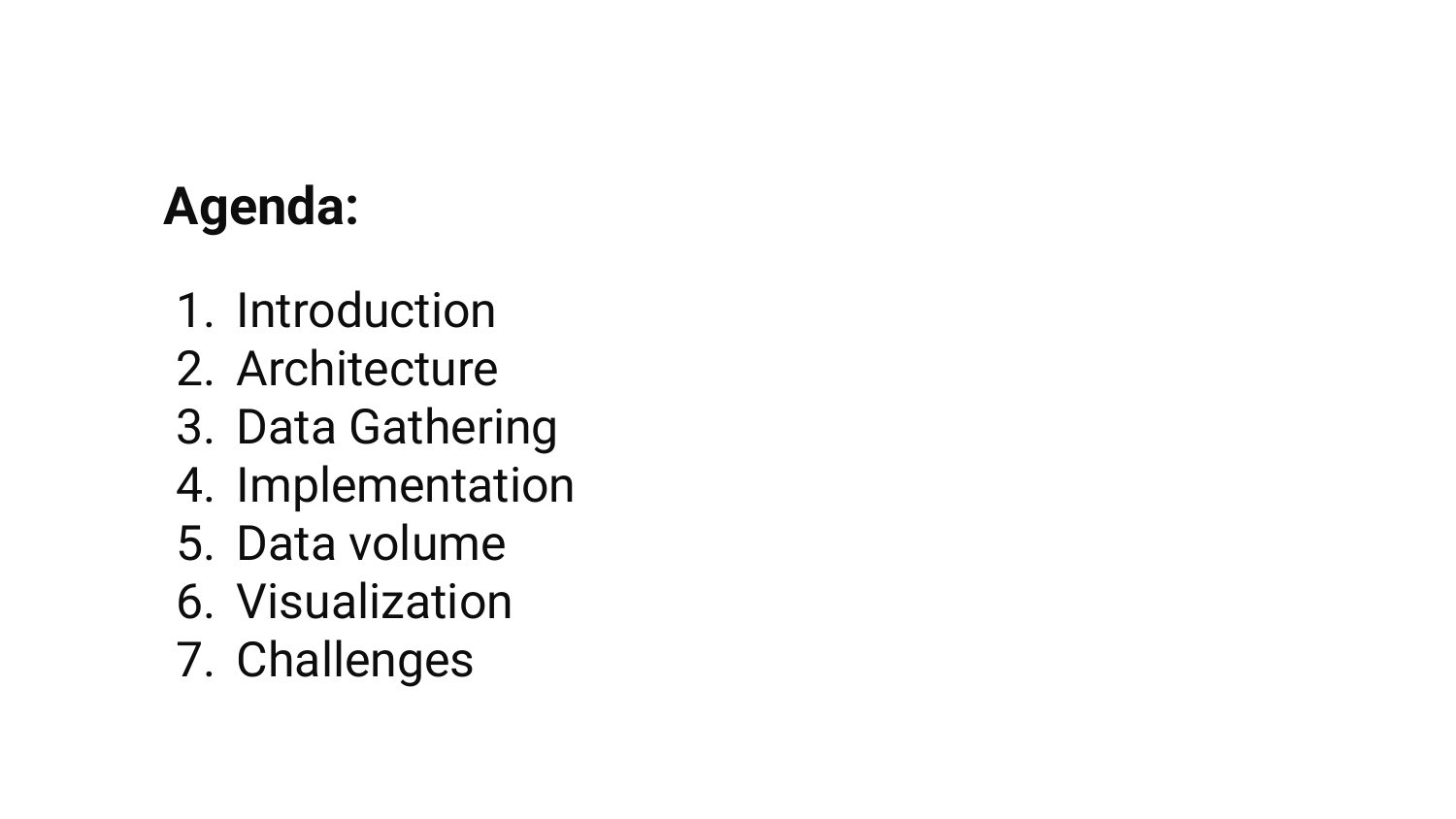

Agenda:

Introduction
Architecture
Data Gathering
Implementation
Data volume
Visualization
Challenges